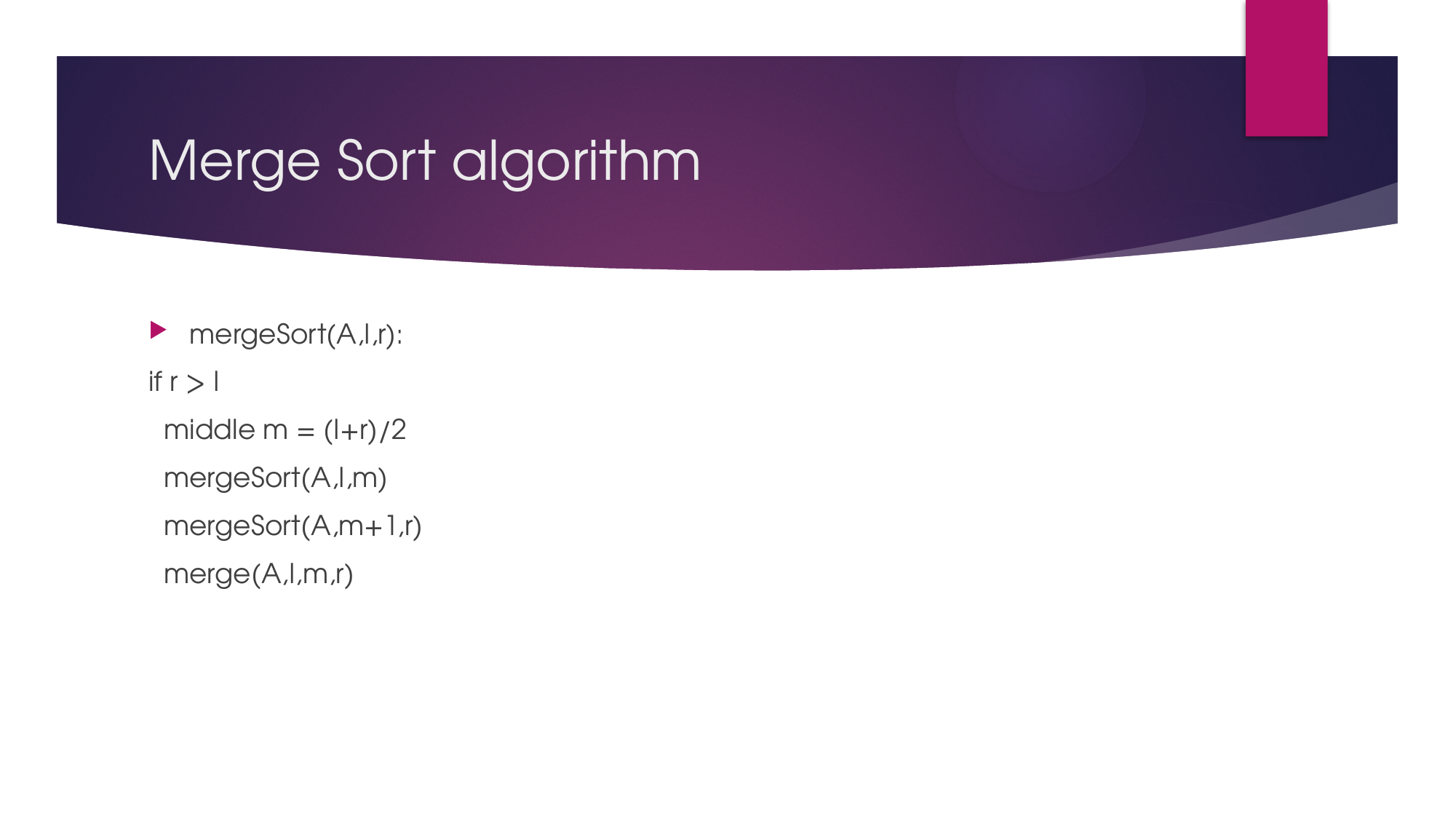

# Merge Sort algorithm
mergeSort(A,I,r):
if r > I
  middle m = (I+r)/2
  mergeSort(A,I,m)
  mergeSort(A,m+1,r)
  merge(A,I,m,r)